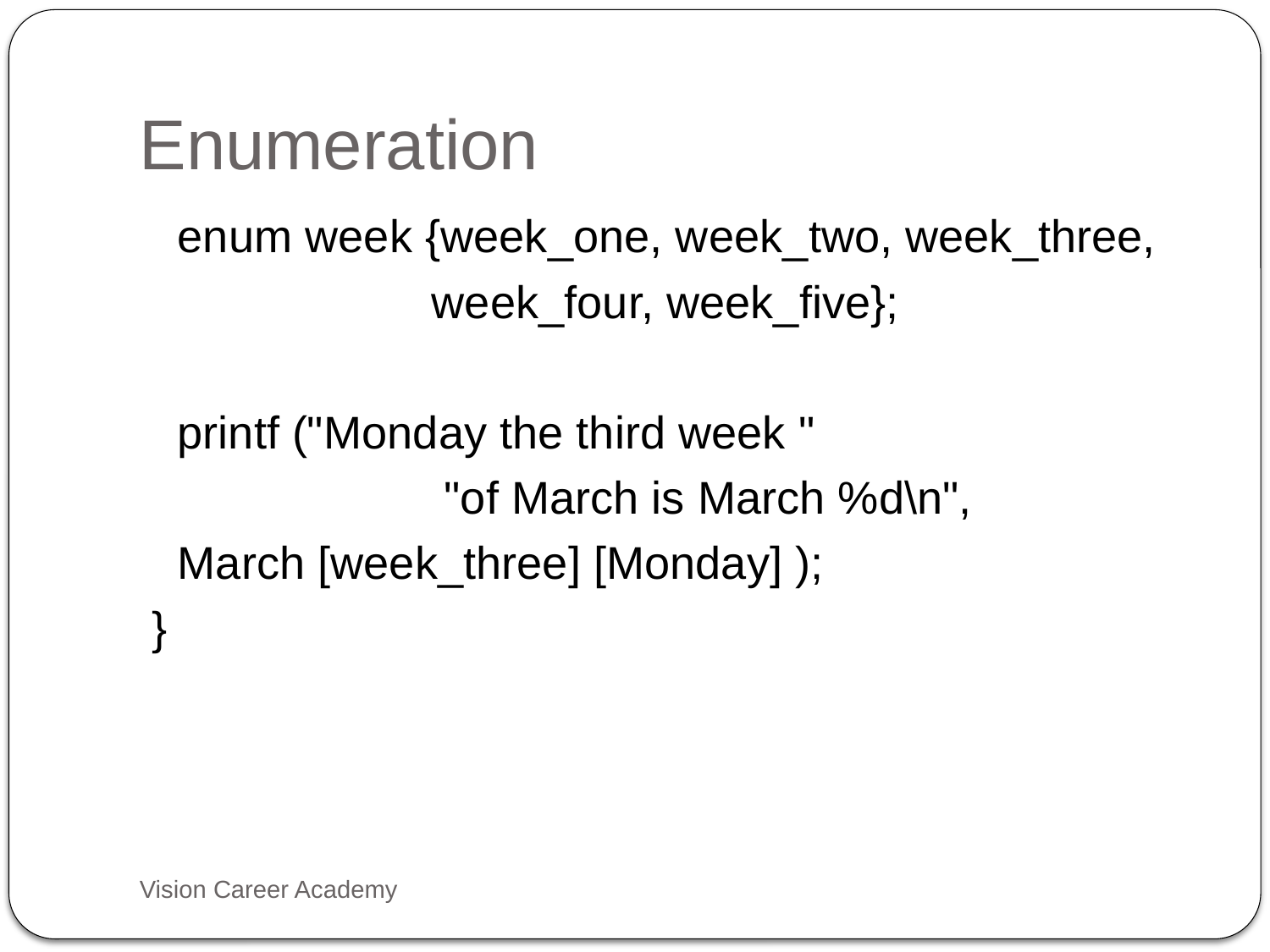

# Enumeration
	enum week {week_one, week_two, week_three,
			week_four, week_five};

	printf ("Monday the third week "
			 "of March is March %d\n",
	March [week_three] [Monday] );
 }

Vision Career Academy